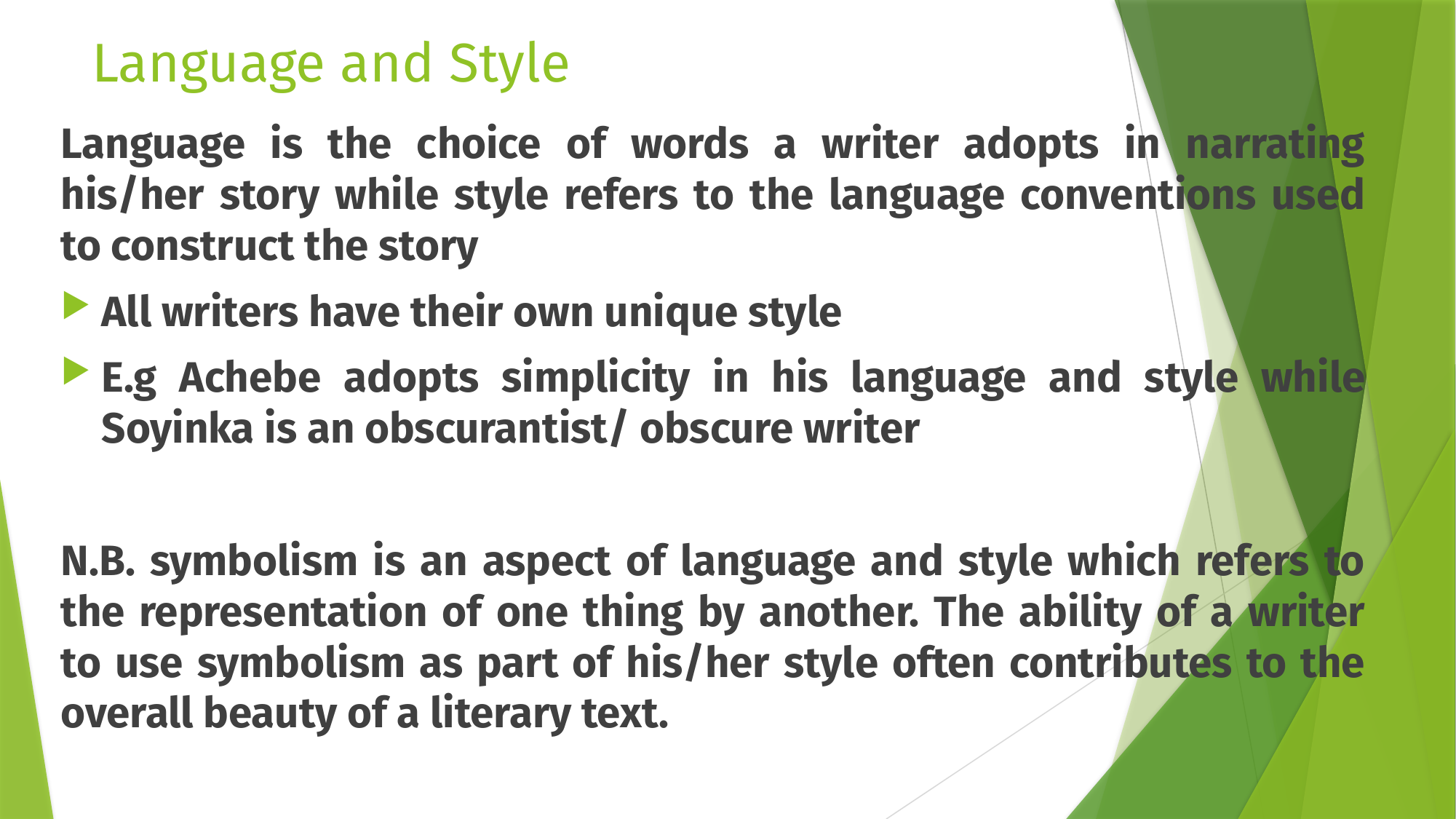

# Language and Style
Language is the choice of words a writer adopts in narrating his/her story while style refers to the language conventions used to construct the story
All writers have their own unique style
E.g Achebe adopts simplicity in his language and style while Soyinka is an obscurantist/ obscure writer

N.B. symbolism is an aspect of language and style which refers to the representation of one thing by another. The ability of a writer to use symbolism as part of his/her style often contributes to the overall beauty of a literary text.